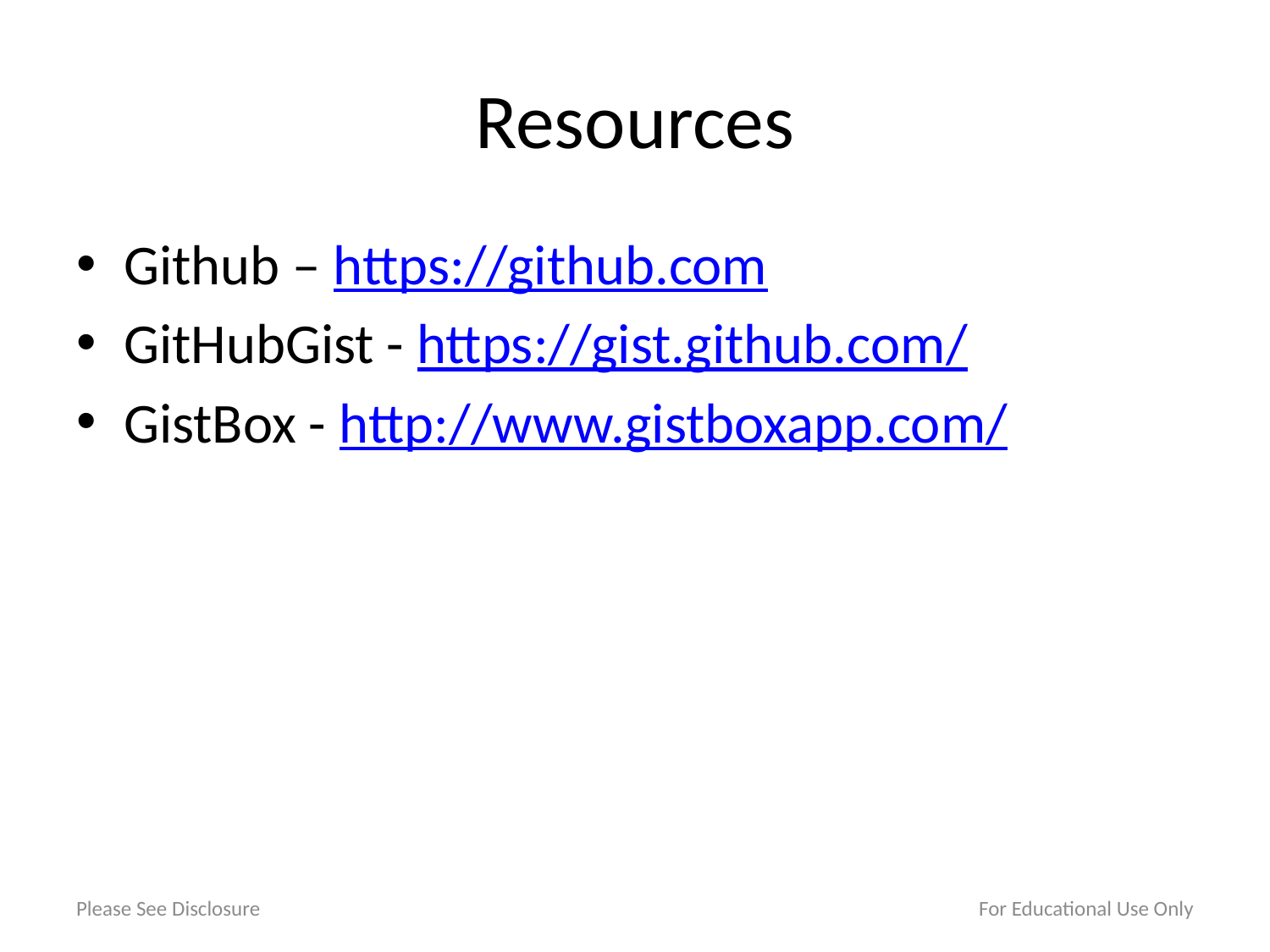

# Resources
Github – https://github.com
GitHubGist - https://gist.github.com/
GistBox - http://www.gistboxapp.com/

Please See Disclosure
For Educational Use Only